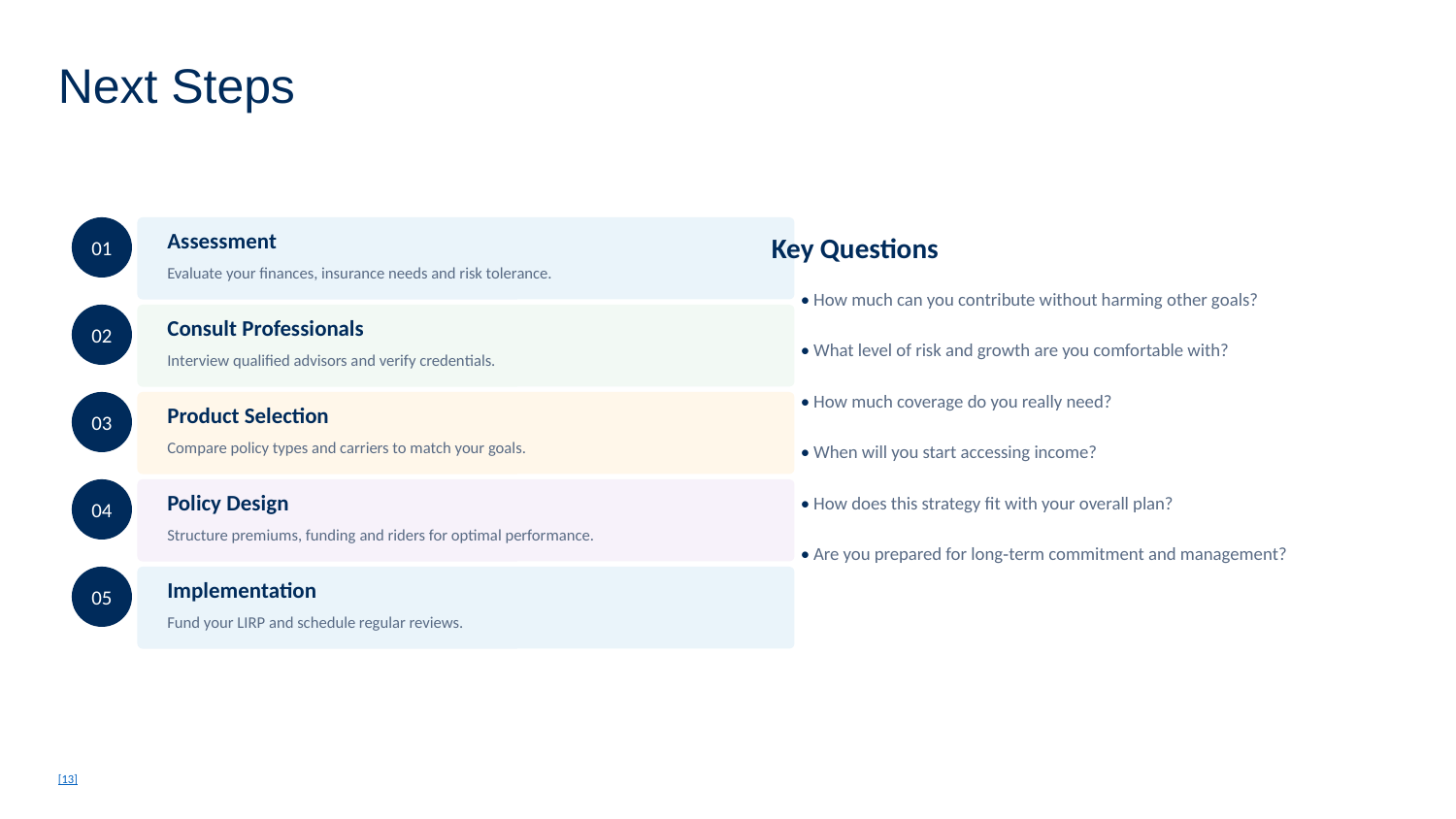

Next Steps

01

Key Questions
Assessment
Evaluate your finances, insurance needs and risk tolerance.
• How much can you contribute without harming other goals?

02

Consult Professionals
• What level of risk and growth are you comfortable with?
Interview qualified advisors and verify credentials.
• How much coverage do you really need?

03

Product Selection
Compare policy types and carriers to match your goals.
• When will you start accessing income?

04

• How does this strategy fit with your overall plan?
Policy Design
Structure premiums, funding and riders for optimal performance.
• Are you prepared for long‑term commitment and management?

05

Implementation
Fund your LIRP and schedule regular reviews.
[13]